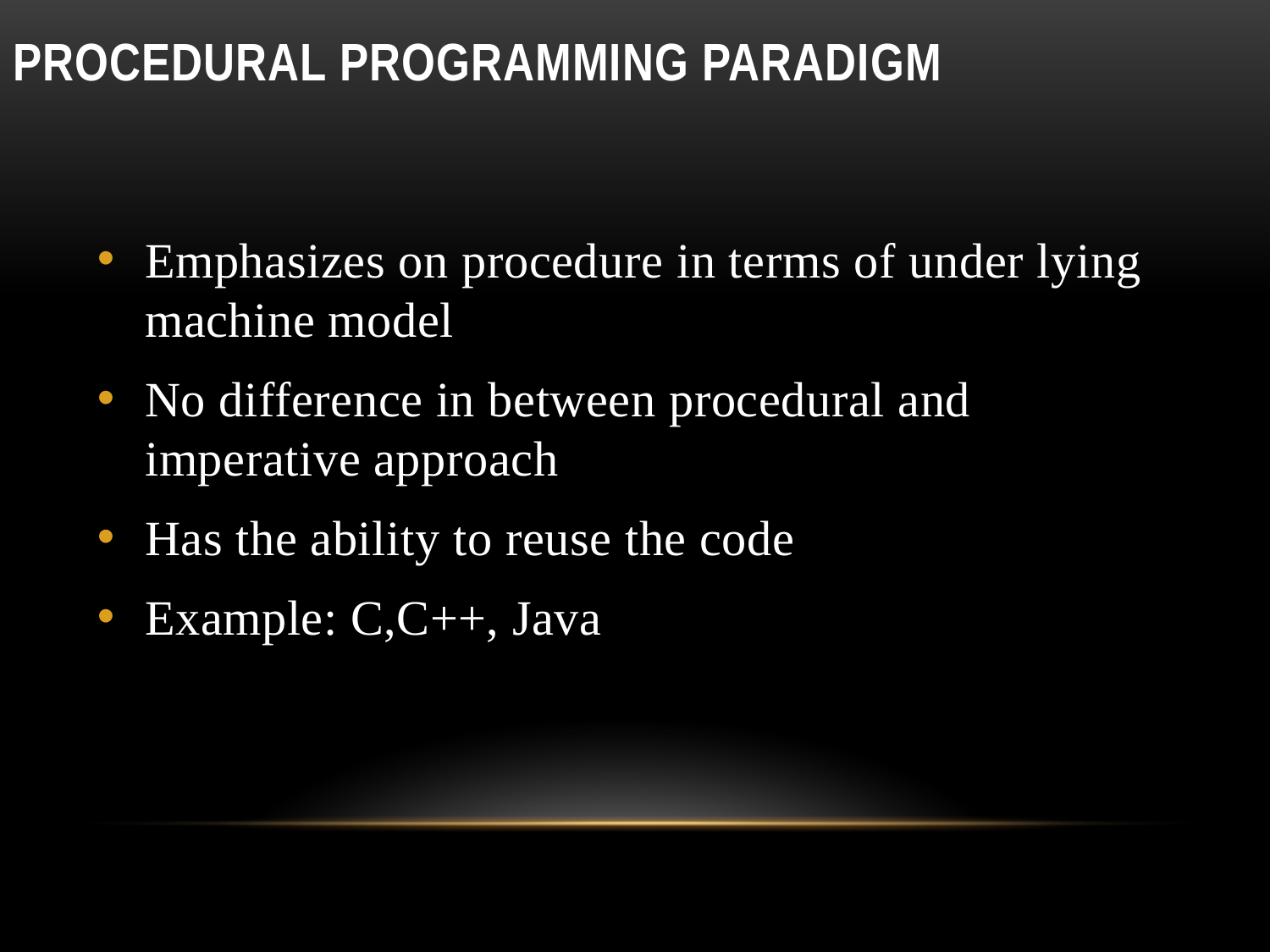

# Procedural programming paradigm
Emphasizes on procedure in terms of under lying machine model
No difference in between procedural and imperative approach
Has the ability to reuse the code
Example: C,C++, Java